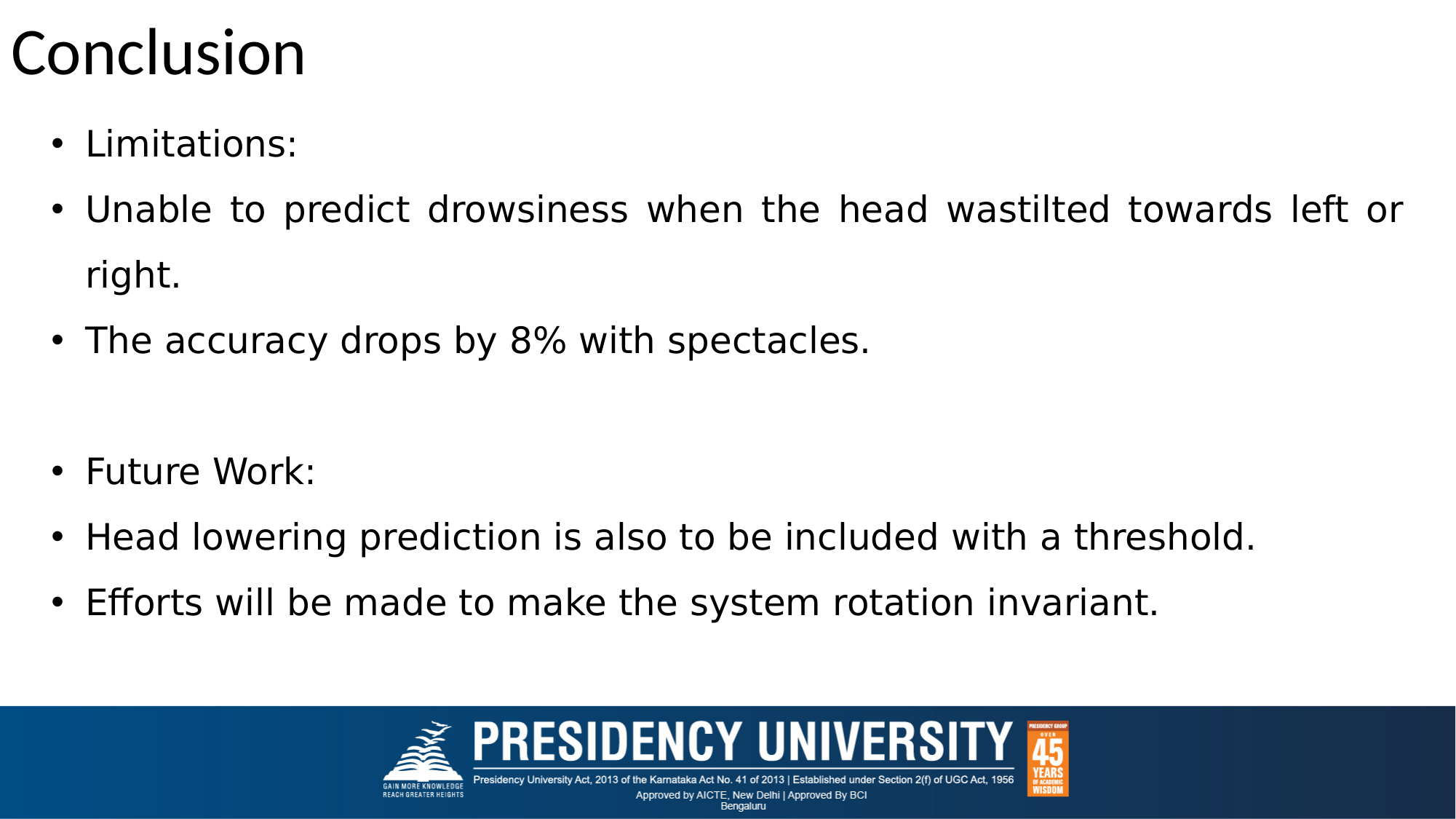

# Conclusion
Limitations:
Unable to predict drowsiness when the head wastilted towards left or right.
The accuracy drops by 8% with spectacles.

Future Work:
Head lowering prediction is also to be included with a threshold.
Efforts will be made to make the system rotation invariant.